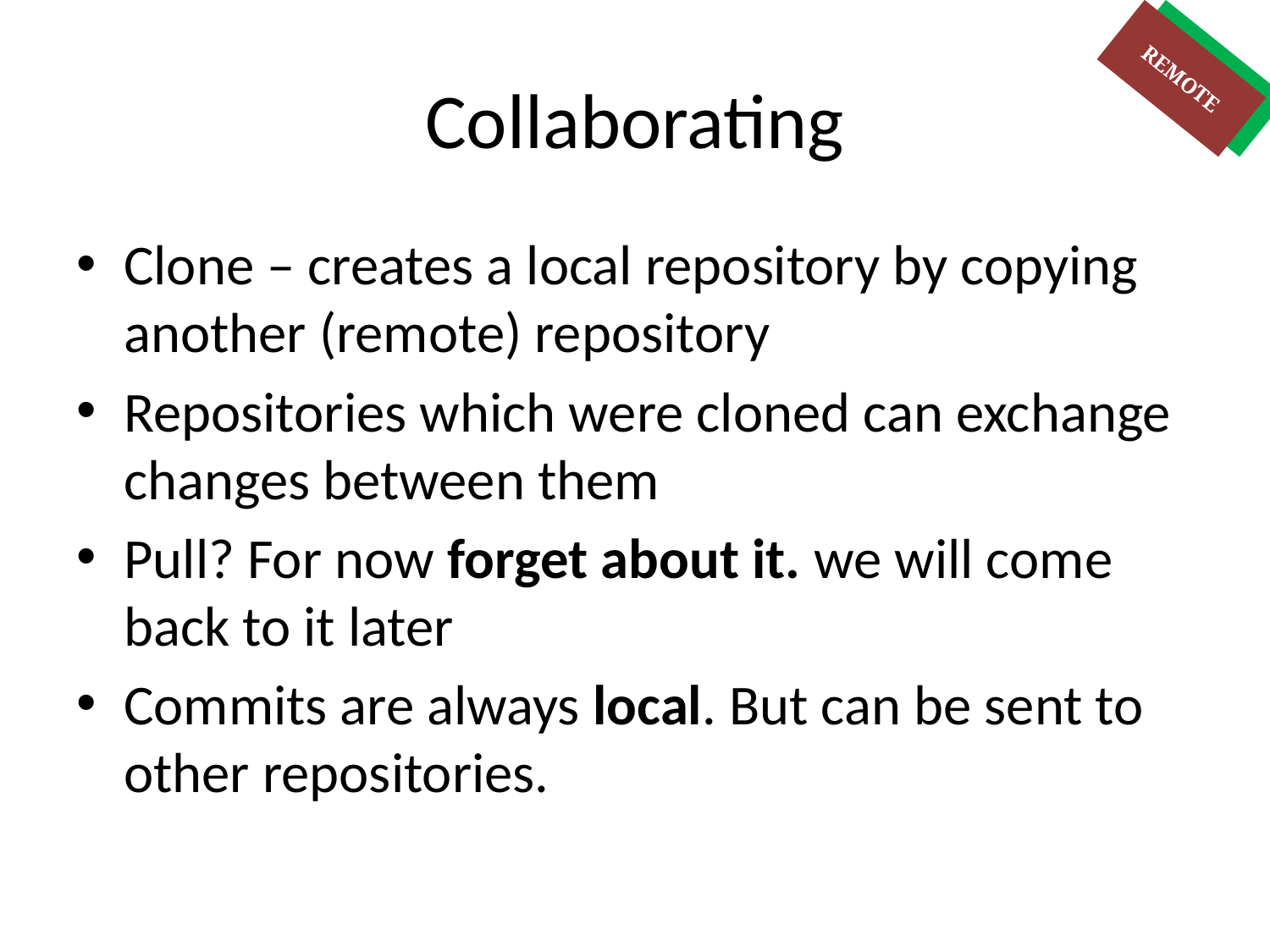

# Collaborating
REMOTE
LOCAL
Clone – creates a local repository by copying another (remote) repository
Repositories which were cloned can exchange changes between them
Pull? For now forget about it. we will come back to it later
Commits are always local. But can be sent to other repositories.